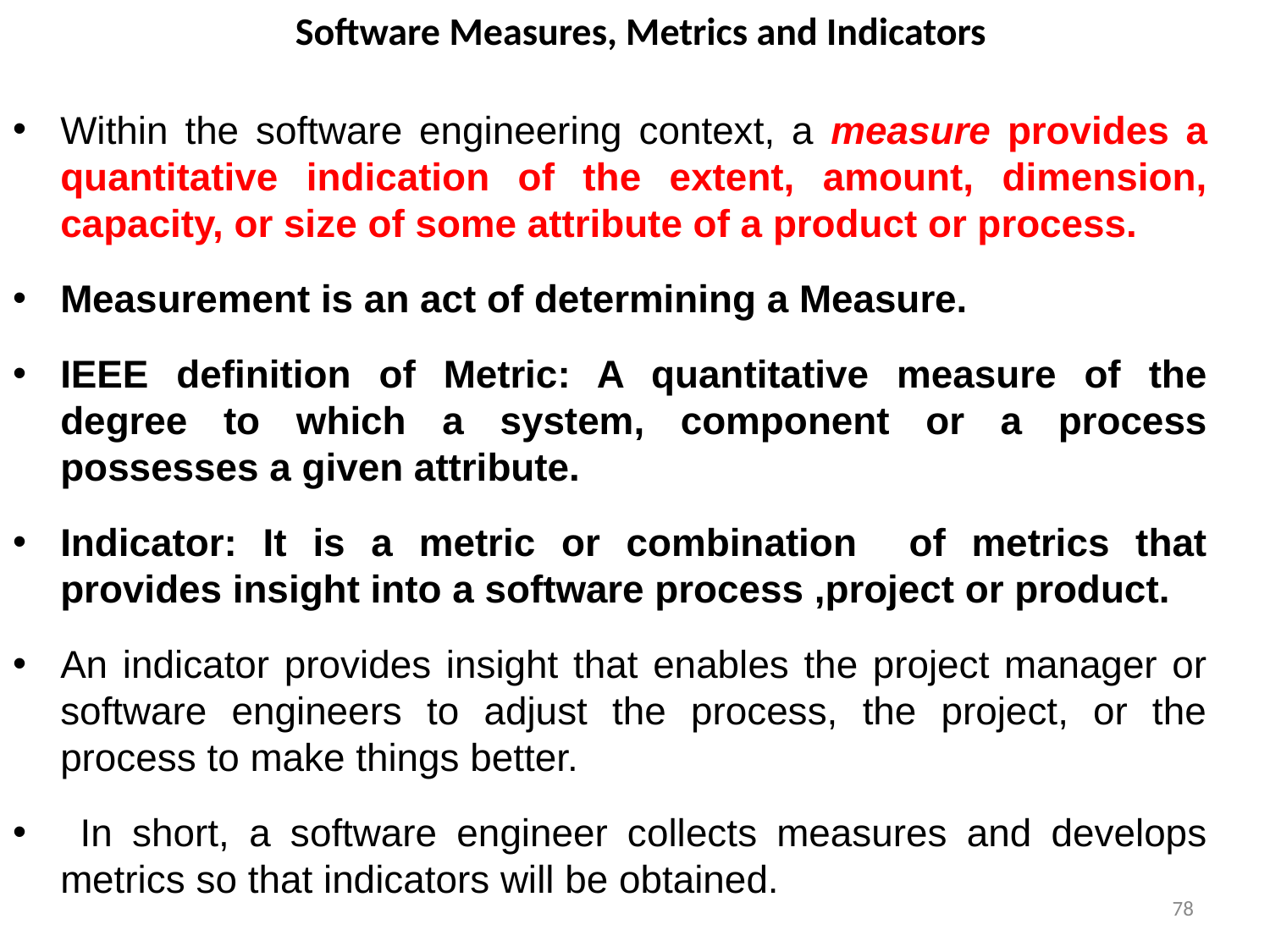

# Software Measures, Metrics and Indicators
Within the software engineering context, a measure provides a quantitative indication of the extent, amount, dimension, capacity, or size of some attribute of a product or process.
Measurement is an act of determining a Measure.
IEEE definition of Metric: A quantitative measure of the degree to which a system, component or a process possesses a given attribute.
Indicator: It is a metric or combination  of metrics that provides insight into a software process ,project or product.
An indicator provides insight that enables the project manager or software engineers to adjust the process, the project, or the process to make things better.
 In short, a software engineer collects measures and develops metrics so that indicators will be obtained.

78